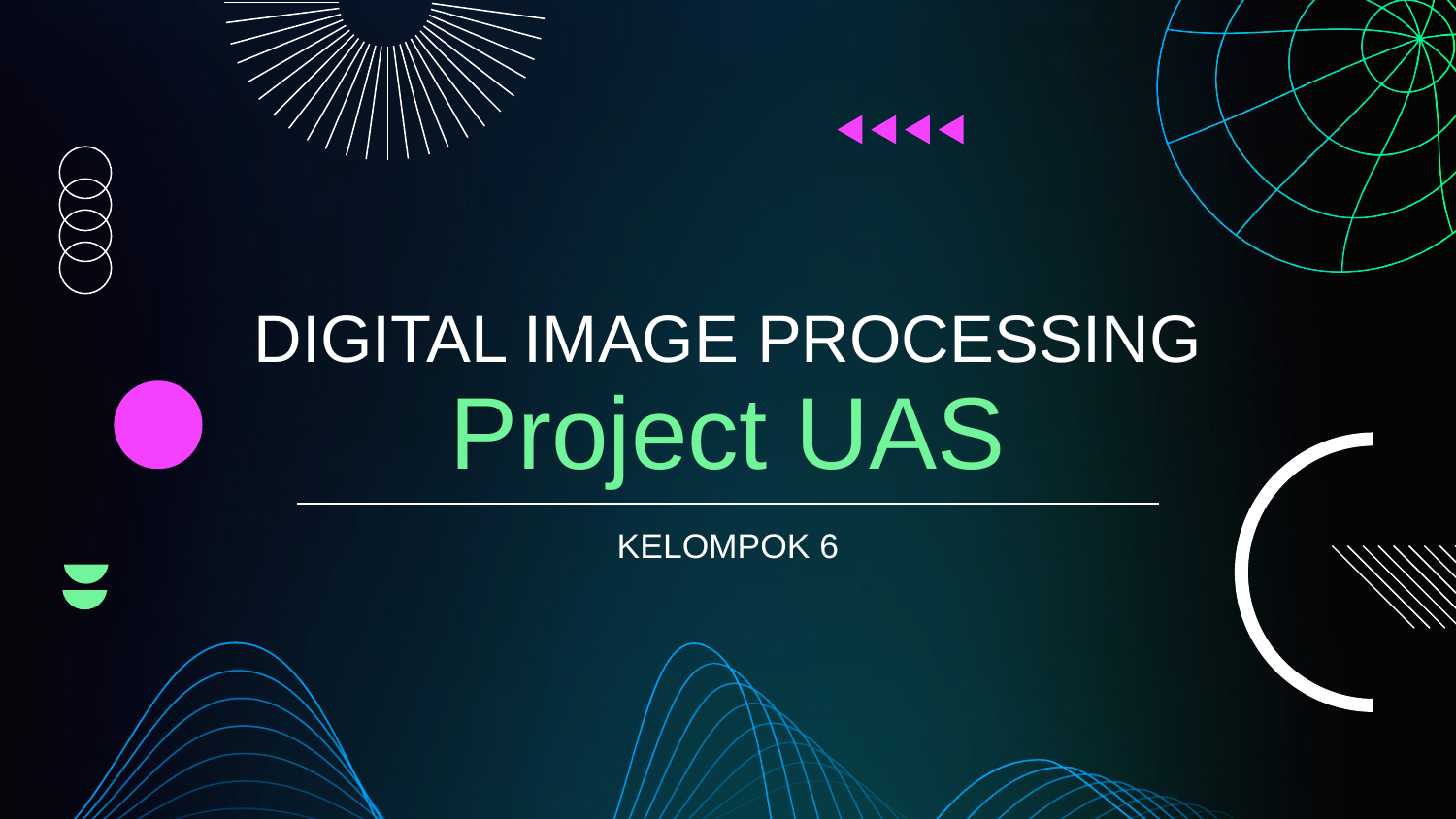

# DIGITAL IMAGE PROCESSING
Project UAS

KELOMPOK 6